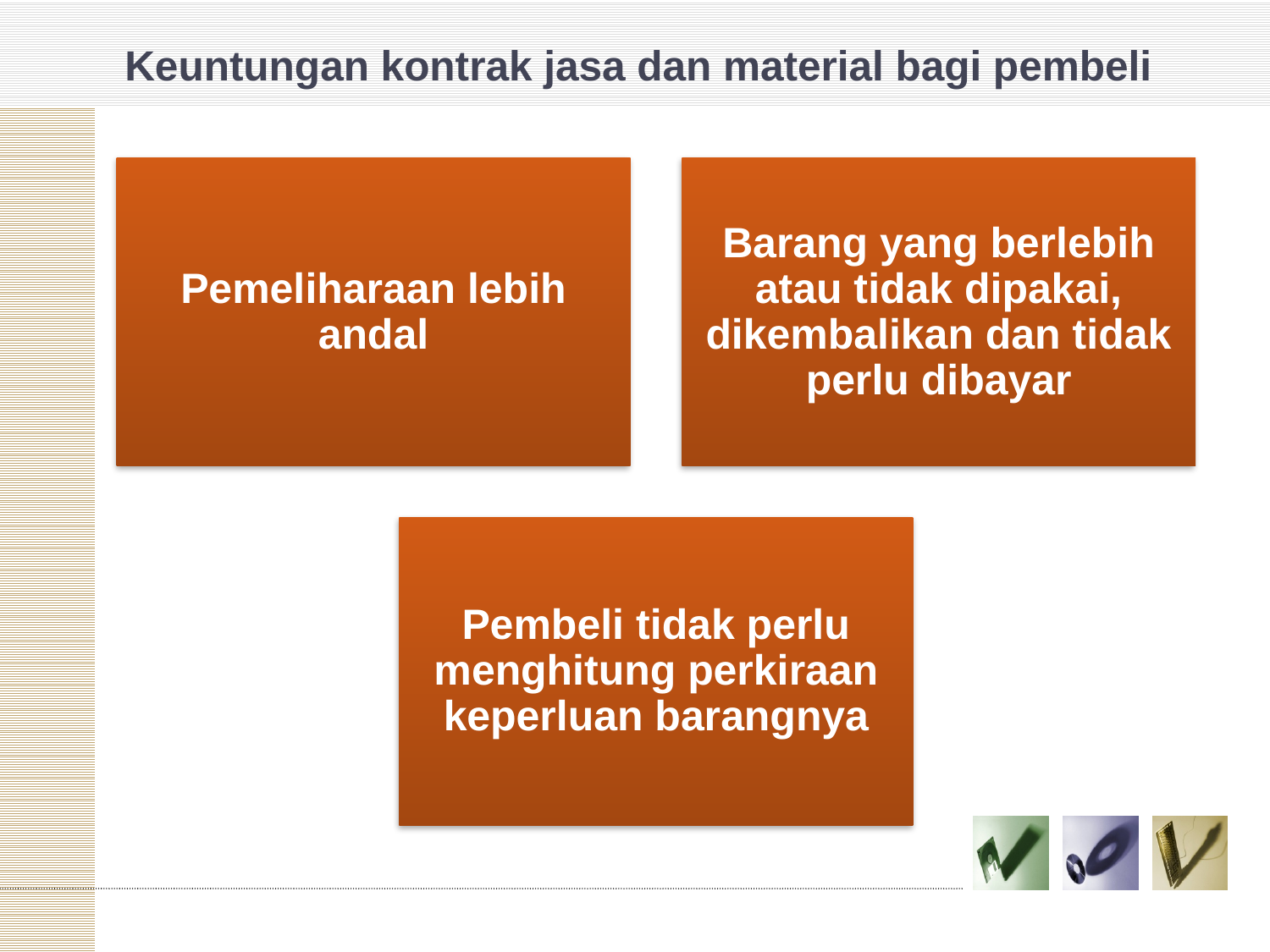

# Keuntungan kontrak jasa dan material bagi pembeli
Pemeliharaan lebih andal
Barang yang berlebih atau tidak dipakai, dikembalikan dan tidak perlu dibayar
Pembeli tidak perlu menghitung perkiraan keperluan barangnya